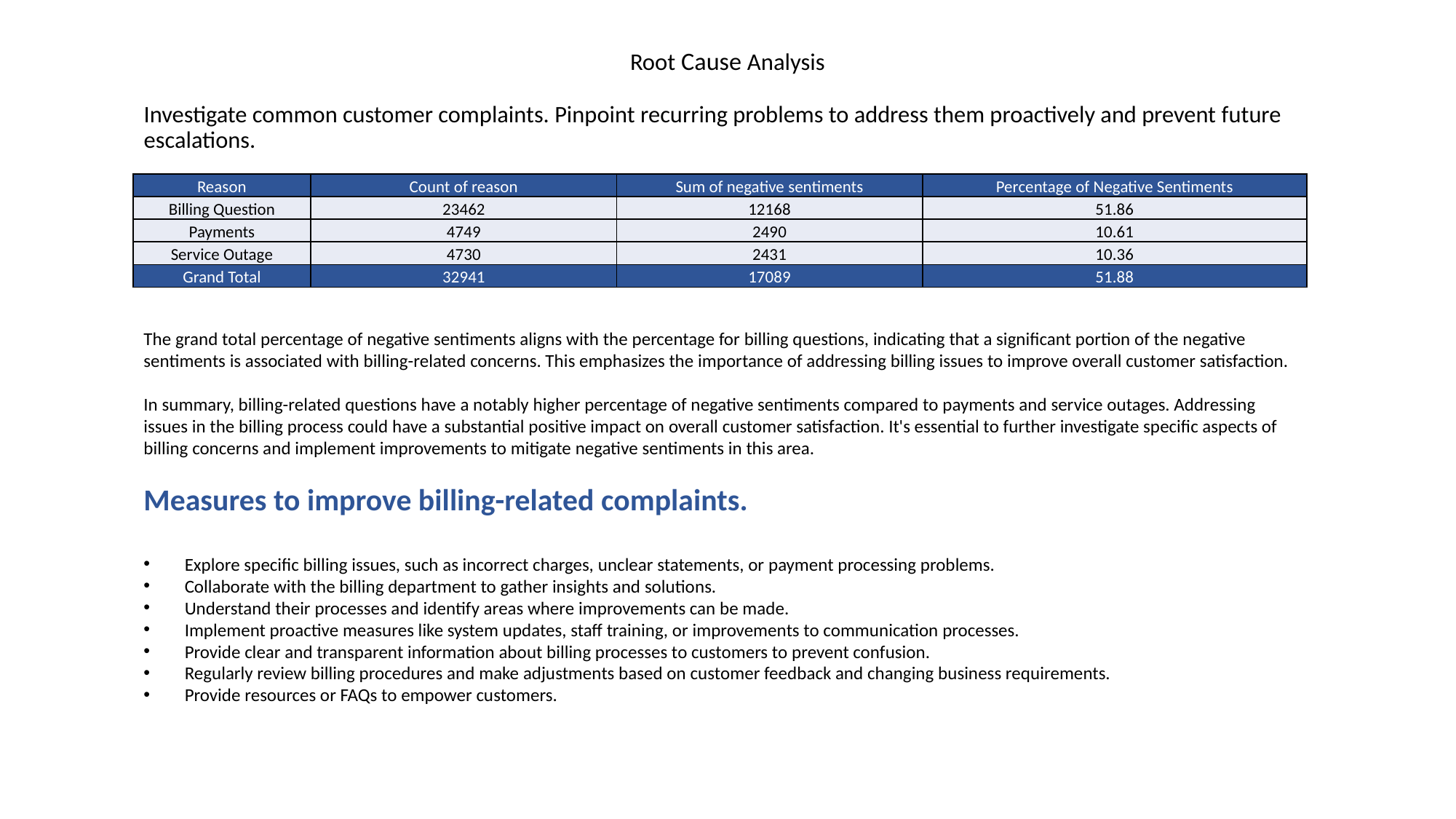

# Root Cause Analysis
Investigate common customer complaints. Pinpoint recurring problems to address them proactively and prevent future escalations.
| Reason | Count of reason | Sum of negative sentiments | Percentage of Negative Sentiments |
| --- | --- | --- | --- |
| Billing Question | 23462 | 12168 | 51.86 |
| Payments | 4749 | 2490 | 10.61 |
| Service Outage | 4730 | 2431 | 10.36 |
| Grand Total | 32941 | 17089 | 51.88 |
The grand total percentage of negative sentiments aligns with the percentage for billing questions, indicating that a significant portion of the negative sentiments is associated with billing-related concerns. This emphasizes the importance of addressing billing issues to improve overall customer satisfaction.

In summary, billing-related questions have a notably higher percentage of negative sentiments compared to payments and service outages. Addressing issues in the billing process could have a substantial positive impact on overall customer satisfaction. It's essential to further investigate specific aspects of billing concerns and implement improvements to mitigate negative sentiments in this area.

Measures to improve billing-related complaints.

Explore specific billing issues, such as incorrect charges, unclear statements, or payment processing problems.
Collaborate with the billing department to gather insights and solutions.
Understand their processes and identify areas where improvements can be made.
Implement proactive measures like system updates, staff training, or improvements to communication processes.
Provide clear and transparent information about billing processes to customers to prevent confusion.
Regularly review billing procedures and make adjustments based on customer feedback and changing business requirements.
Provide resources or FAQs to empower customers.